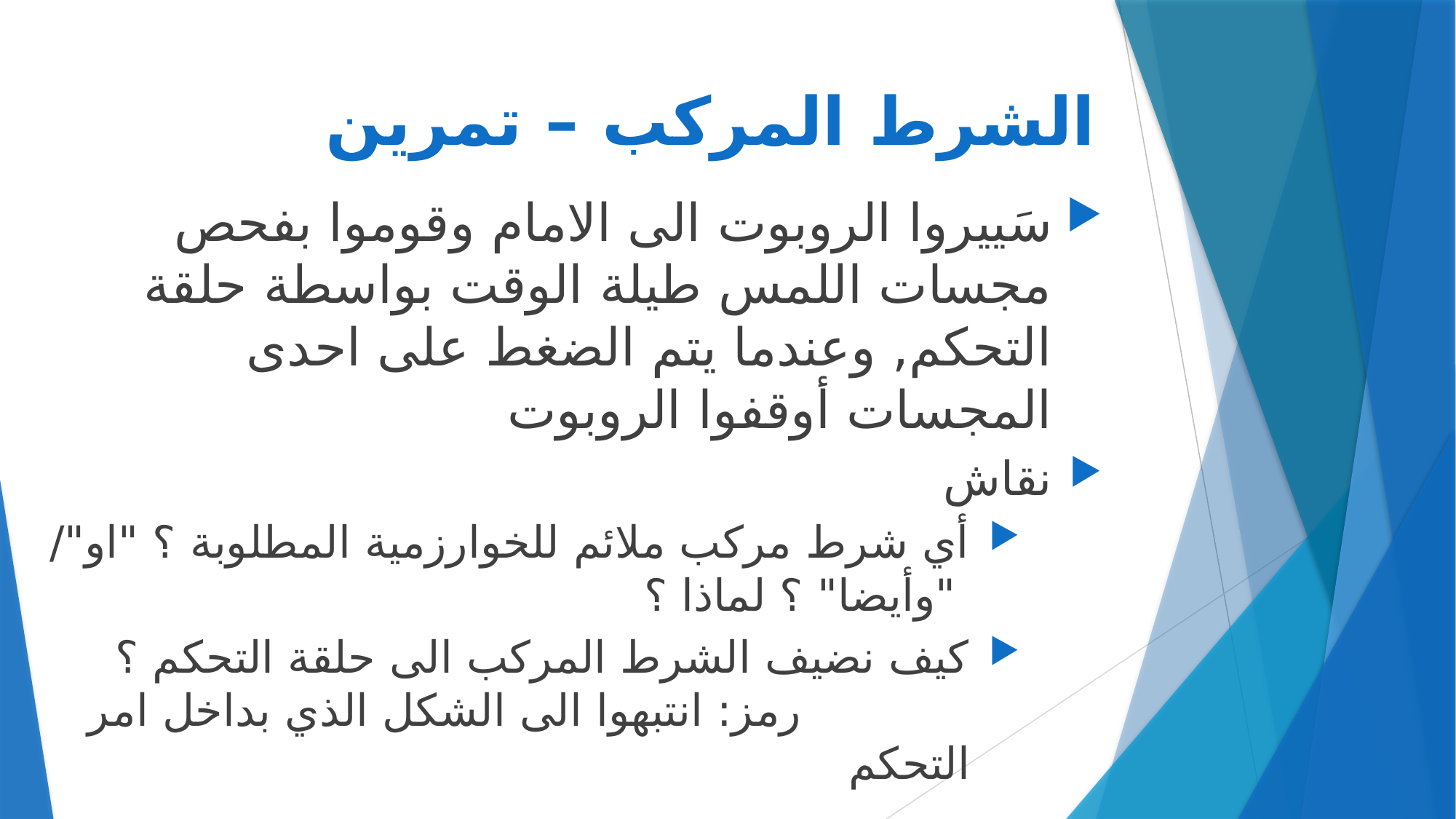

# الشرط المركب – تمرين
سَييروا الروبوت الى الامام وقوموا بفحص مجسات اللمس طيلة الوقت بواسطة حلقة التحكم, وعندما يتم الضغط على احدى المجسات أوقفوا الروبوت
نقاش
أي شرط مركب ملائم للخوارزمية المطلوبة ؟ "او"/  "وأيضا" ؟ لماذا ؟
كيف نضيف الشرط المركب الى حلقة التحكم ؟                  رمز: انتبهوا الى الشكل الذي بداخل امر التحكم